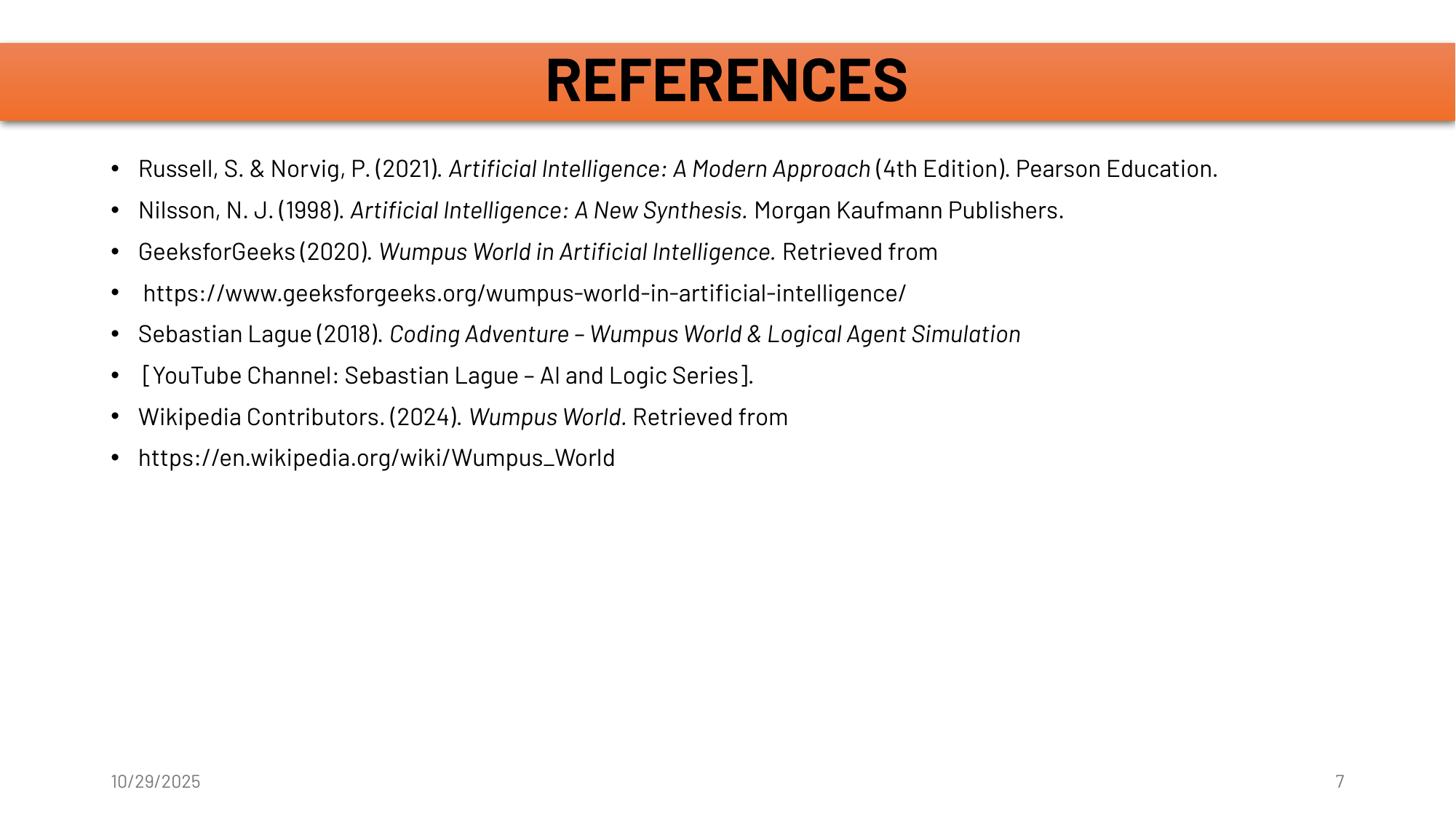

# REFERENCES
Russell, S. & Norvig, P. (2021). Artificial Intelligence: A Modern Approach (4th Edition). Pearson Education.
Nilsson, N. J. (1998). Artificial Intelligence: A New Synthesis. Morgan Kaufmann Publishers.
GeeksforGeeks (2020). Wumpus World in Artificial Intelligence. Retrieved from
 https://www.geeksforgeeks.org/wumpus-world-in-artificial-intelligence/
Sebastian Lague (2018). Coding Adventure – Wumpus World & Logical Agent Simulation
 [YouTube Channel: Sebastian Lague – AI and Logic Series].
Wikipedia Contributors. (2024). Wumpus World. Retrieved from
https://en.wikipedia.org/wiki/Wumpus_World

10/29/2025
7